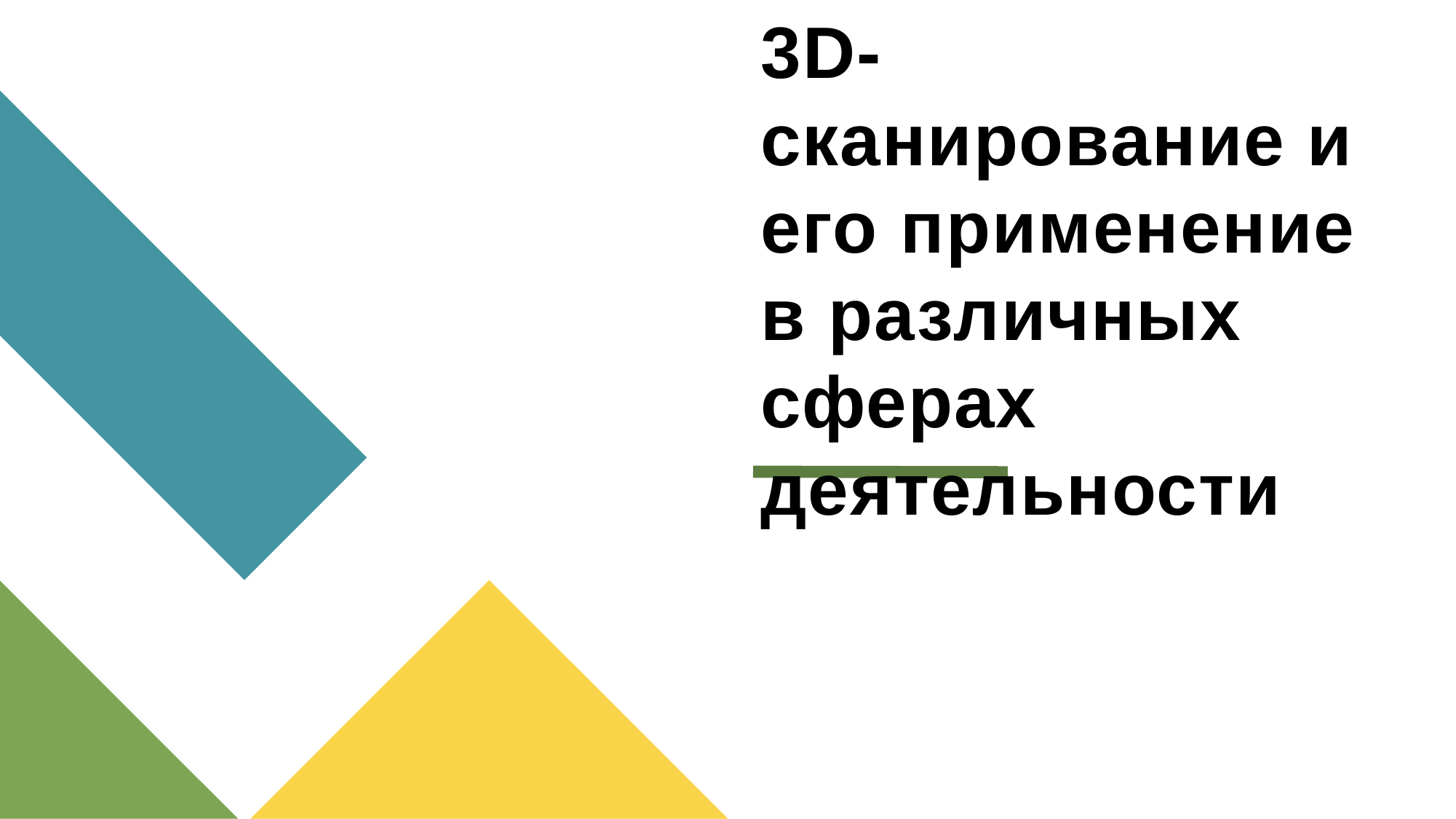

3D-сканирование и его применение в различных сферах деятельности